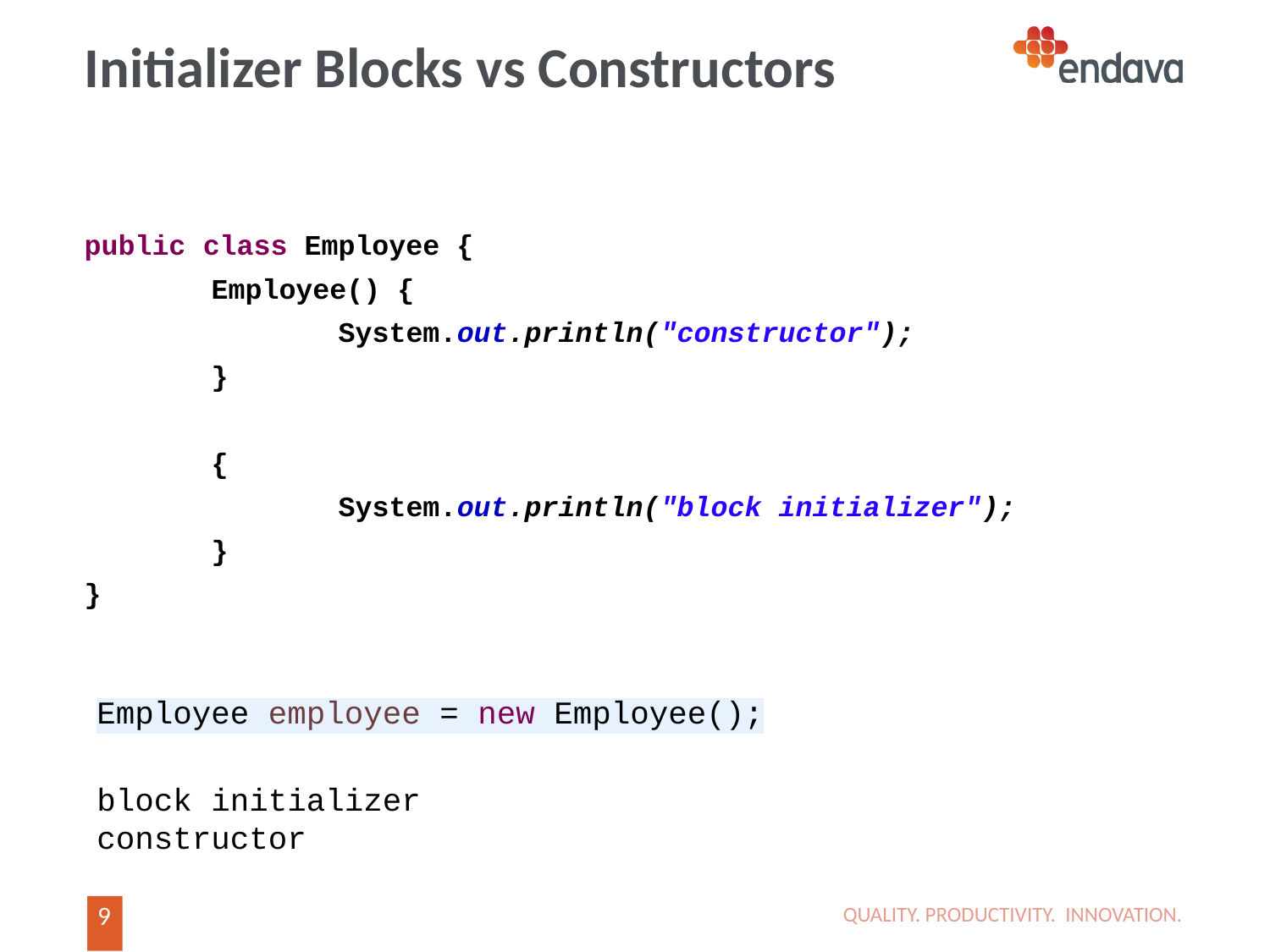

# Initializer Blocks vs Constructors
public class Employee {
	Employee() {
		System.out.println("constructor");
	}

	{
		System.out.println("block initializer");
	}
}
Employee employee = new Employee();
block initializer
constructor
QUALITY. PRODUCTIVITY.  INNOVATION.